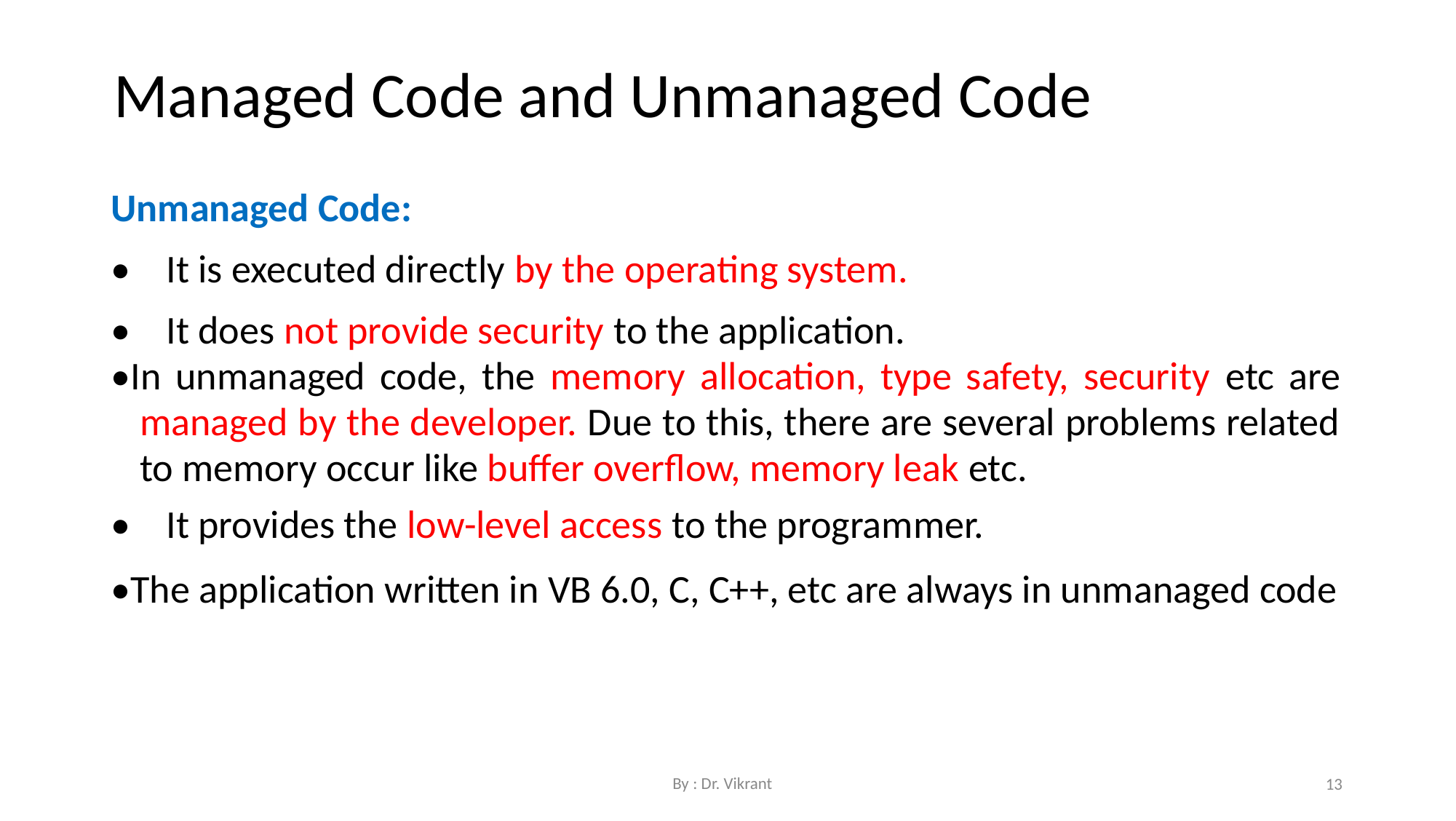

Managed Code and Unmanaged Code
Unmanaged Code:
•    It is executed directly by the operating system.
•    It does not provide security to the application.
•In unmanaged code, the memory allocation, type safety, security etc are managed by the developer. Due to this, there are several problems related to memory occur like buffer overflow, memory leak etc.
•    It provides the low-level access to the programmer.
•The application written in VB 6.0, C, C++, etc are always in unmanaged code
By : Dr. Vikrant
13